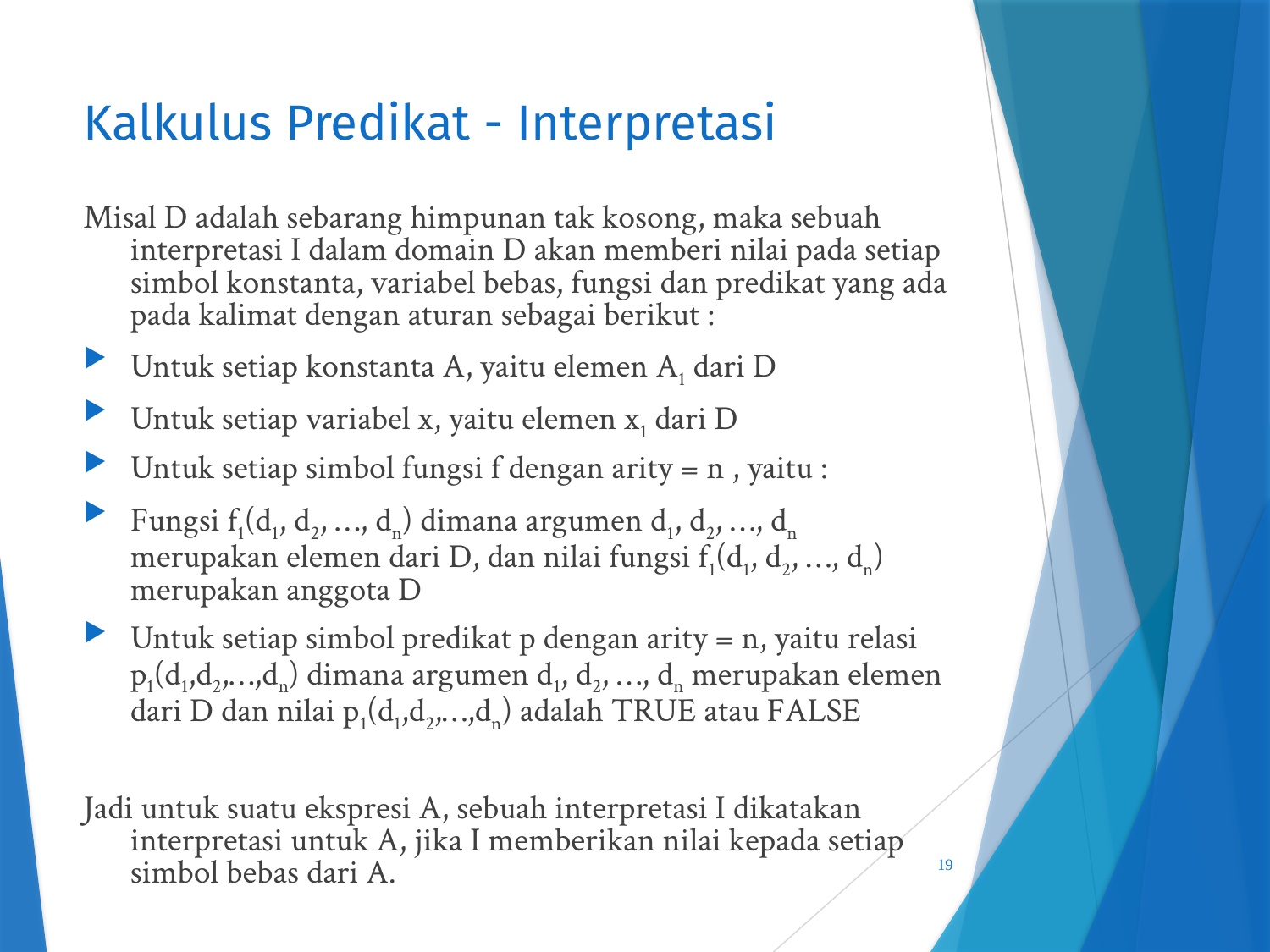

# Kalkulus Predikat - Interpretasi
Misal D adalah sebarang himpunan tak kosong, maka sebuah interpretasi I dalam domain D akan memberi nilai pada setiap simbol konstanta, variabel bebas, fungsi dan predikat yang ada pada kalimat dengan aturan sebagai berikut :
Untuk setiap konstanta A, yaitu elemen A1 dari D
Untuk setiap variabel x, yaitu elemen x1 dari D
Untuk setiap simbol fungsi f dengan arity = n , yaitu :
Fungsi f1(d1, d2, …, dn) dimana argumen d1, d2, …, dn merupakan elemen dari D, dan nilai fungsi f1(d1, d2, …, dn) merupakan anggota D
Untuk setiap simbol predikat p dengan arity = n, yaitu relasi p1(d1,d2,…,dn) dimana argumen d1, d2, …, dn merupakan elemen dari D dan nilai p1(d1,d2,…,dn) adalah TRUE atau FALSE

Jadi untuk suatu ekspresi A, sebuah interpretasi I dikatakan interpretasi untuk A, jika I memberikan nilai kepada setiap simbol bebas dari A.
19